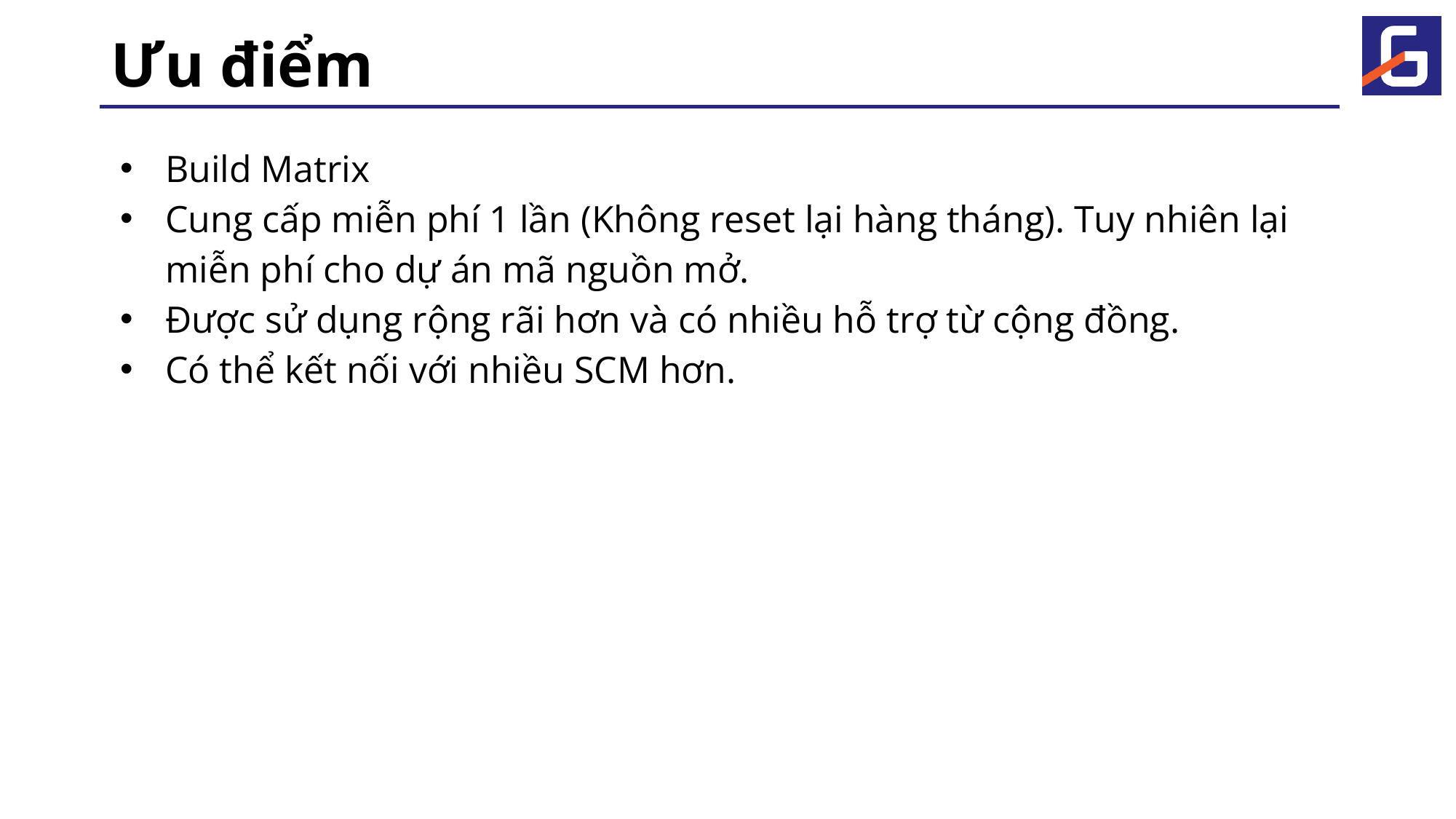

# Ưu điểm
Build Matrix
Cung cấp miễn phí 1 lần (Không reset lại hàng tháng). Tuy nhiên lại miễn phí cho dự án mã nguồn mở.
Được sử dụng rộng rãi hơn và có nhiều hỗ trợ từ cộng đồng.
Có thể kết nối với nhiều SCM hơn.